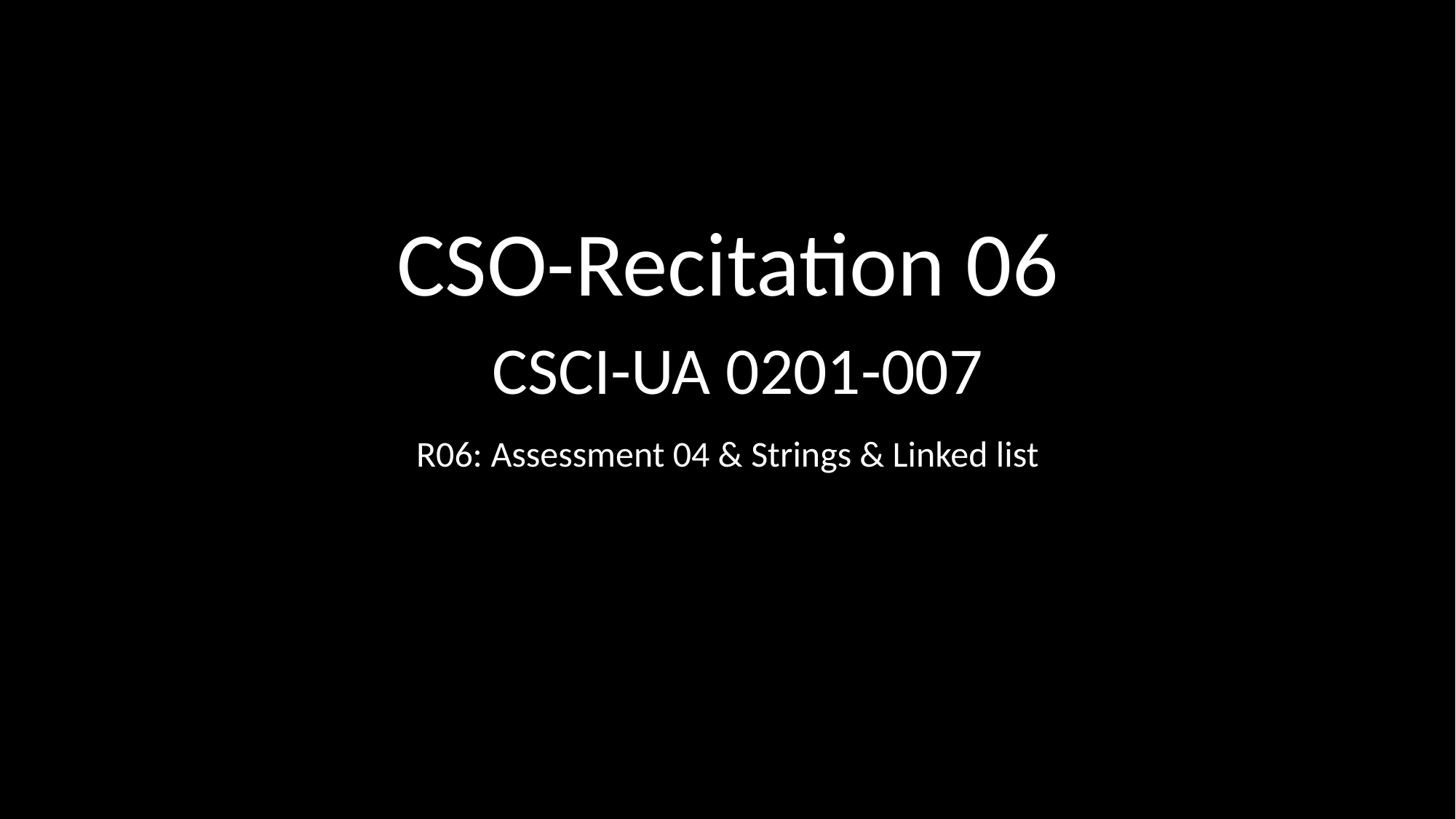

# CSO-Recitation 06 CSCI-UA 0201-007
R06: Assessment 04 & Strings & Linked list